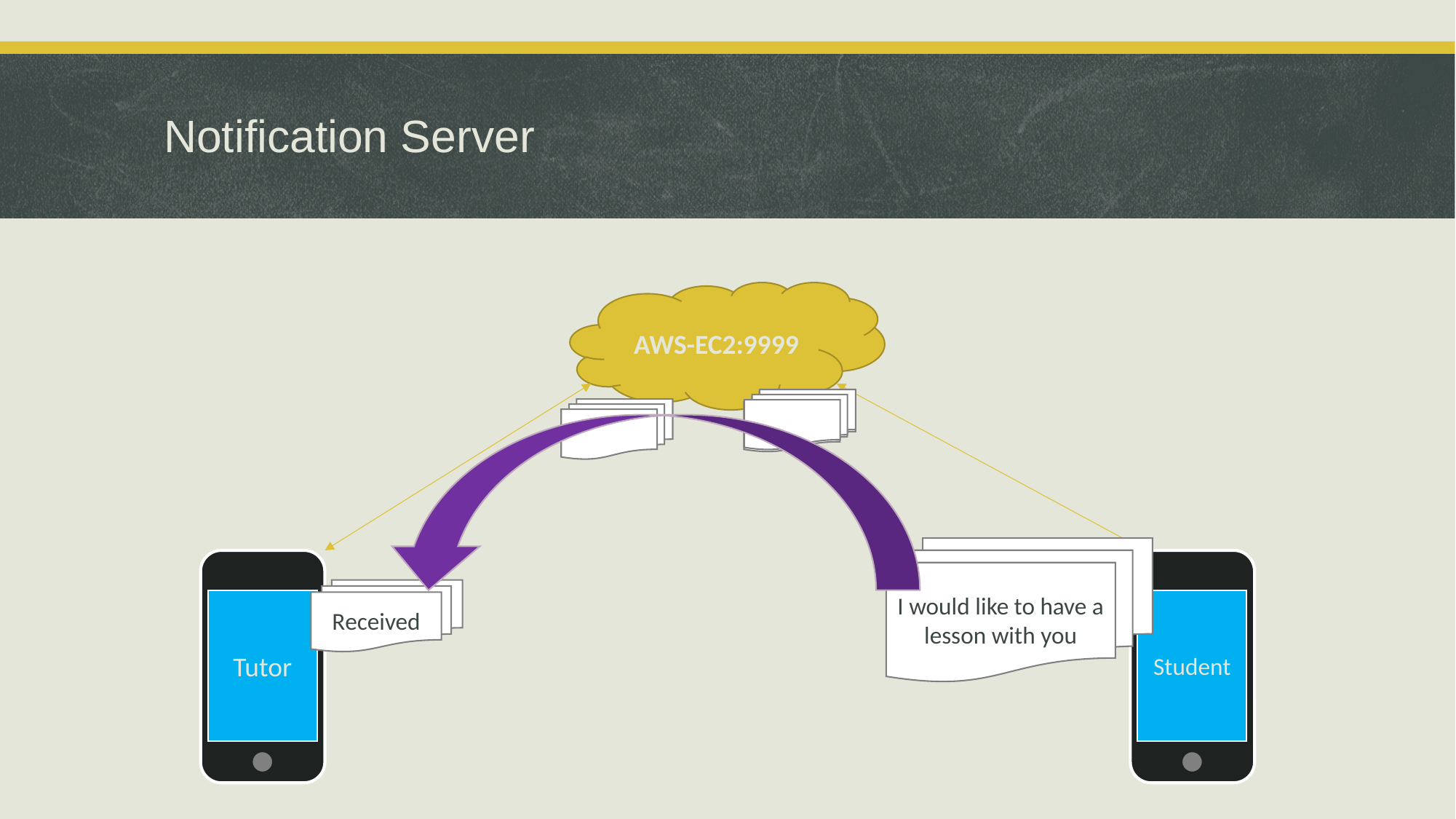

# Notification Server

AWS-EC2:9999

I would like to have a lesson with you

Received
Tutor
Student